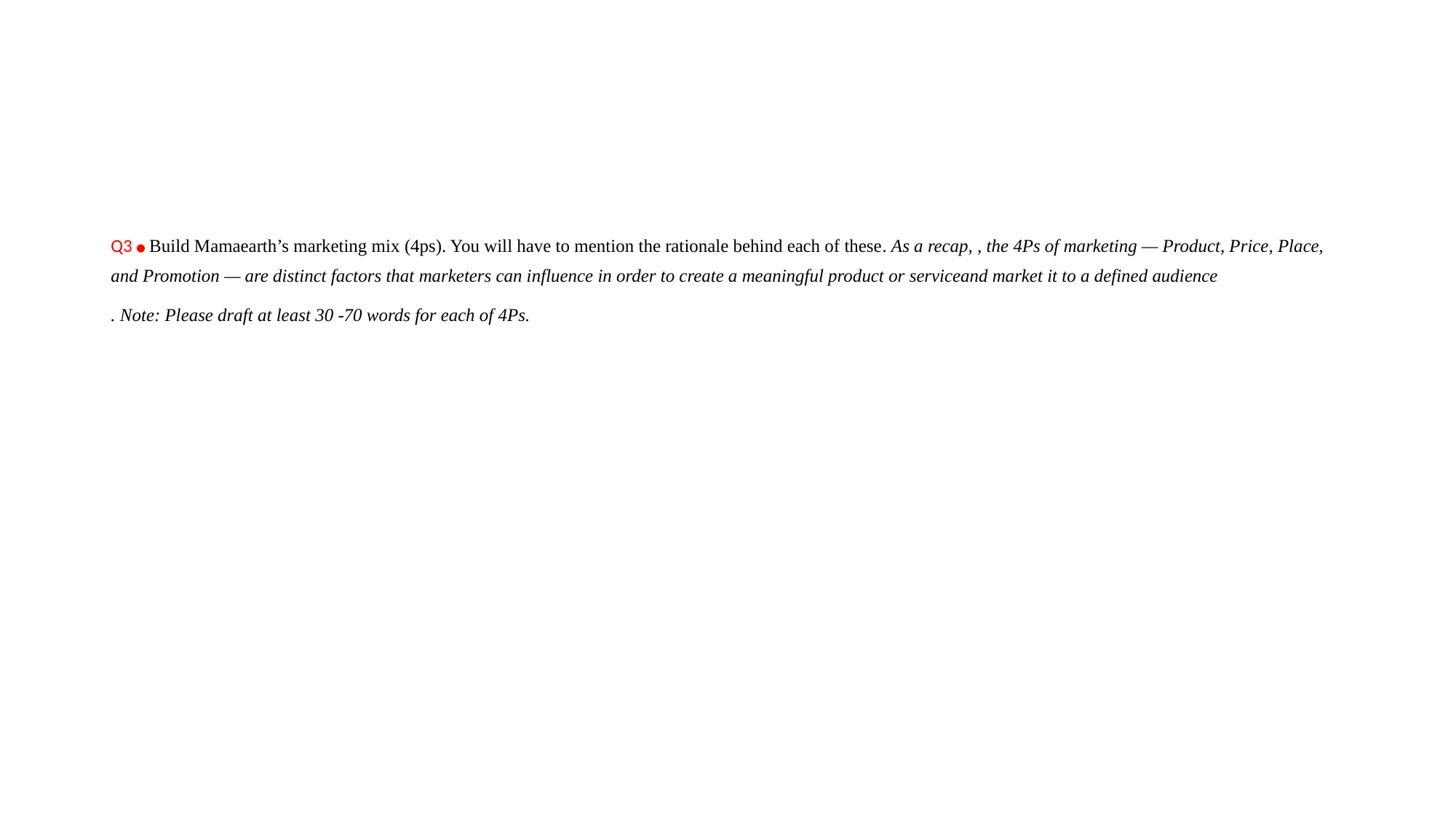

# Q3.Build Mamaearth’s marketing mix (4ps). You will have to mention the rationale behind each of these. As a recap, , the 4Ps of marketing — Product, Price, Place, and Promotion — are distinct factors that marketers can influence in order to create a meaningful product or serviceand market it to a defined audience . Note: Please draft at least 30 -70 words for each of 4Ps.